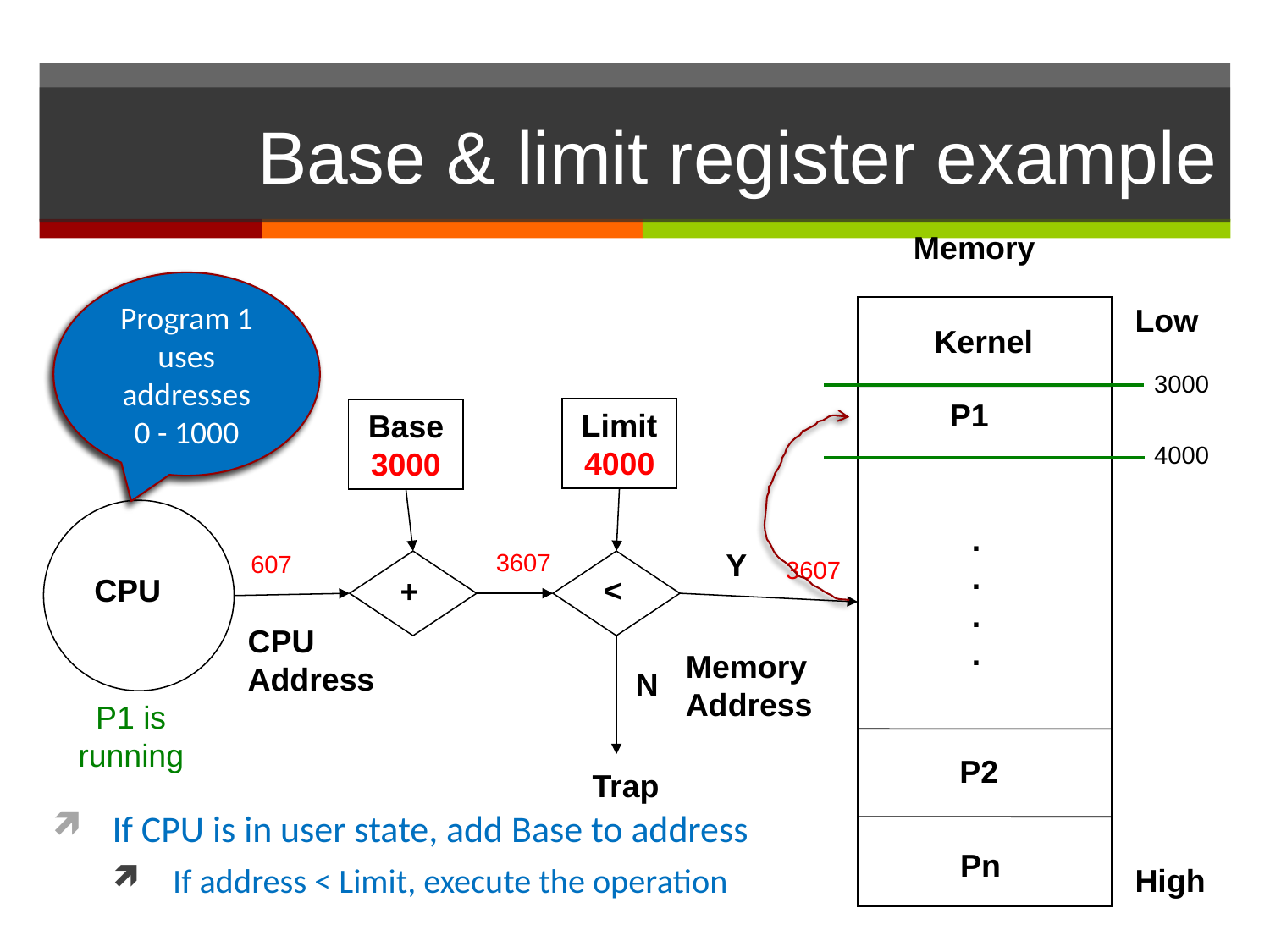

# Base & limit register example
Memory
Program 1 uses addresses
0 - 1000
Low

Kernel
3000

P1
Limit
4000
Base
3000

4000

.
.
.
.
Y
3607
607
3607

CPU
<
+
CPU
Address
Memory
Address
N
P1 is running

P2
Trap
If CPU is in user state, add Base to address
If address < Limit, execute the operation

Pn
High